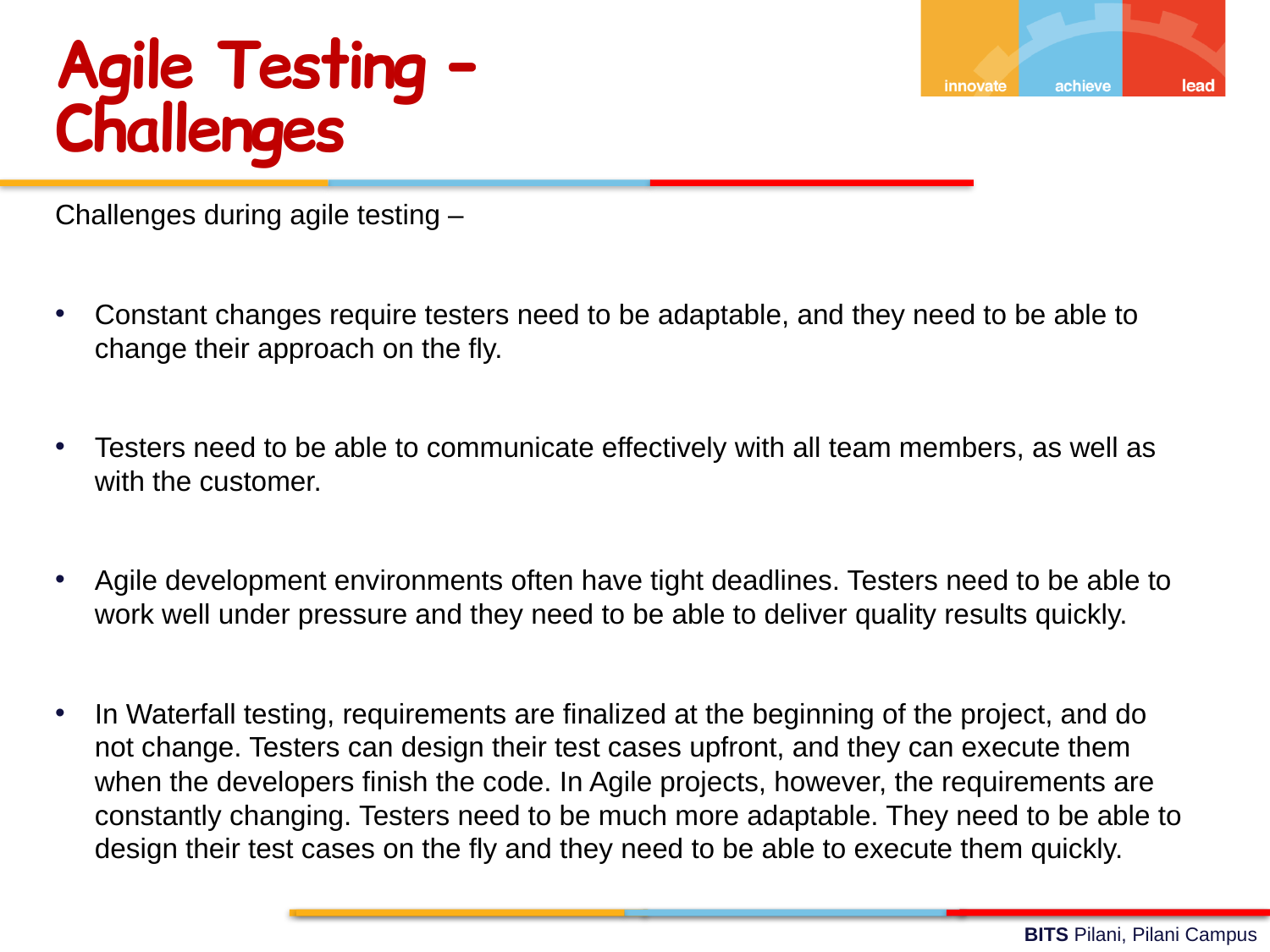

Agile Testing –
Challenges
Challenges during agile testing –

Constant changes require testers need to be adaptable, and they need to be able to change their approach on the fly.

Testers need to be able to communicate effectively with all team members, as well as with the customer.

Agile development environments often have tight deadlines. Testers need to be able to work well under pressure and they need to be able to deliver quality results quickly.

In Waterfall testing, requirements are finalized at the beginning of the project, and do not change. Testers can design their test cases upfront, and they can execute them when the developers finish the code. In Agile projects, however, the requirements are constantly changing. Testers need to be much more adaptable. They need to be able to design their test cases on the fly and they need to be able to execute them quickly.